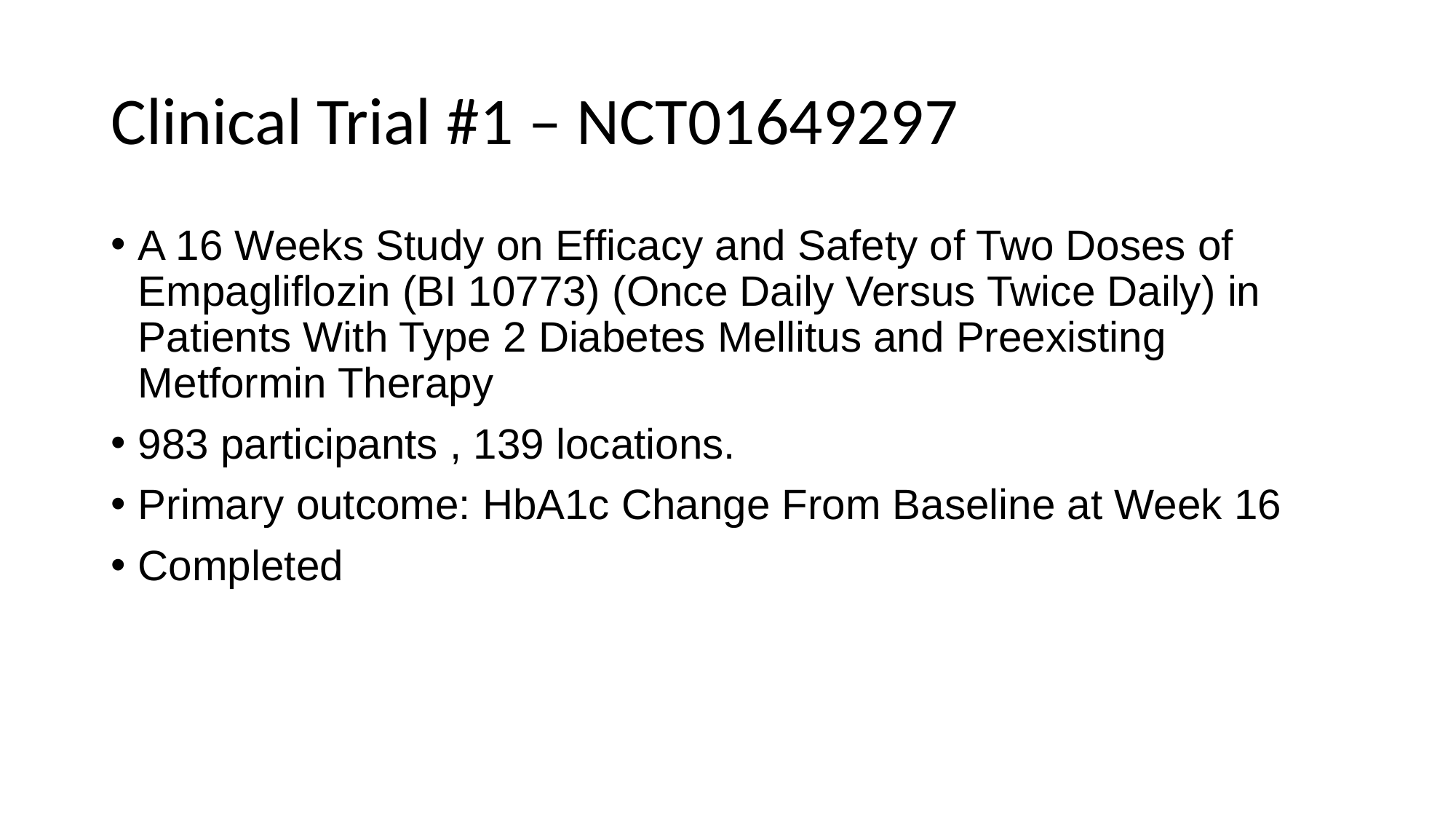

# Clinical Trial #1 – NCT01649297
A 16 Weeks Study on Efficacy and Safety of Two Doses of Empagliflozin (BI 10773) (Once Daily Versus Twice Daily) in Patients With Type 2 Diabetes Mellitus and Preexisting Metformin Therapy
983 participants , 139 locations.
Primary outcome: HbA1c Change From Baseline at Week 16
Completed